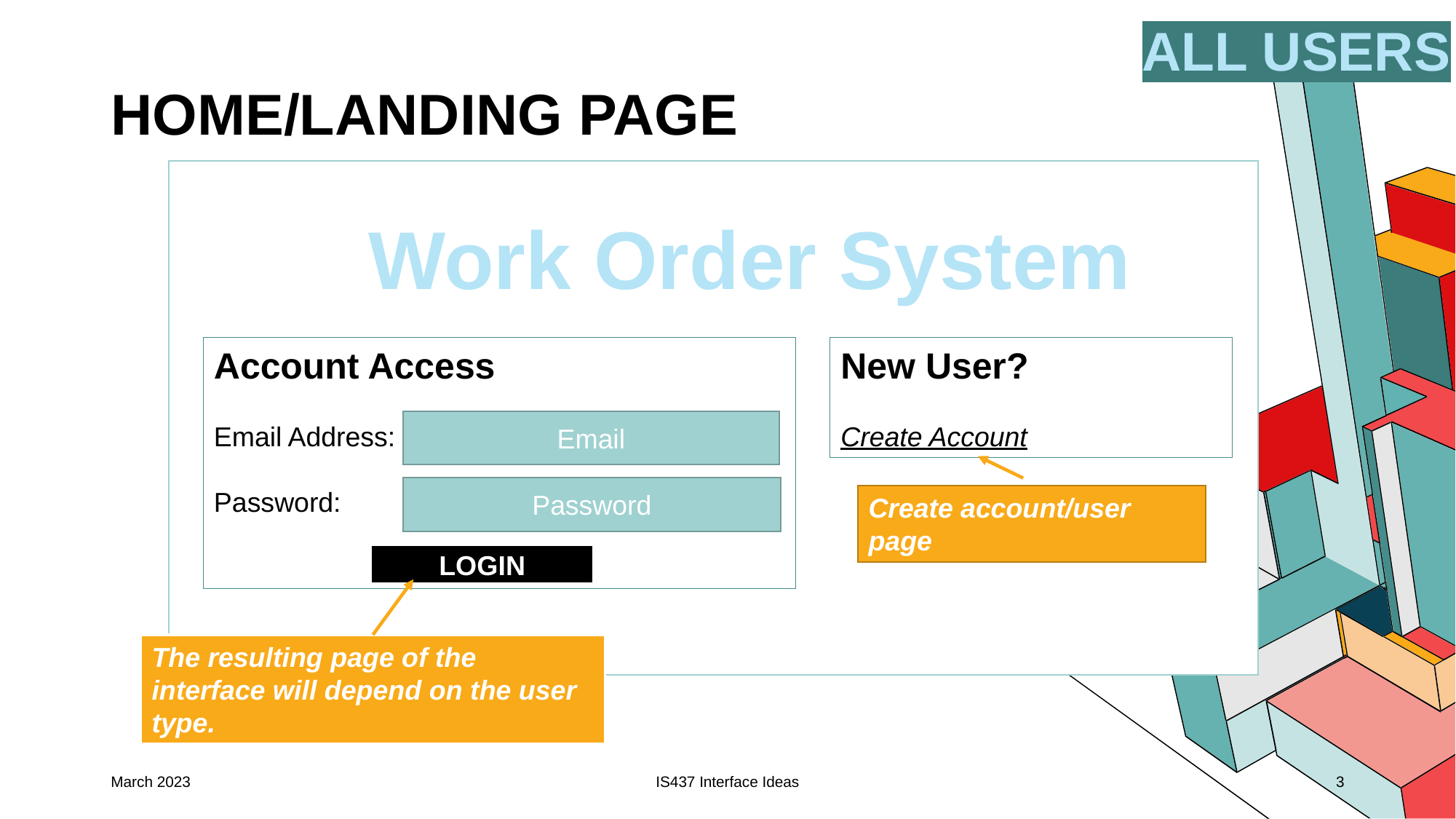

ALL USERS
# Home/Landing Page

Work Order System
Account Access

Email Address:

Password:

New User?

Create Account
Email
Password
Create account/user page
LOGIN
The resulting page of the interface will depend on the user type.
March 2023
IS437 Interface Ideas
3